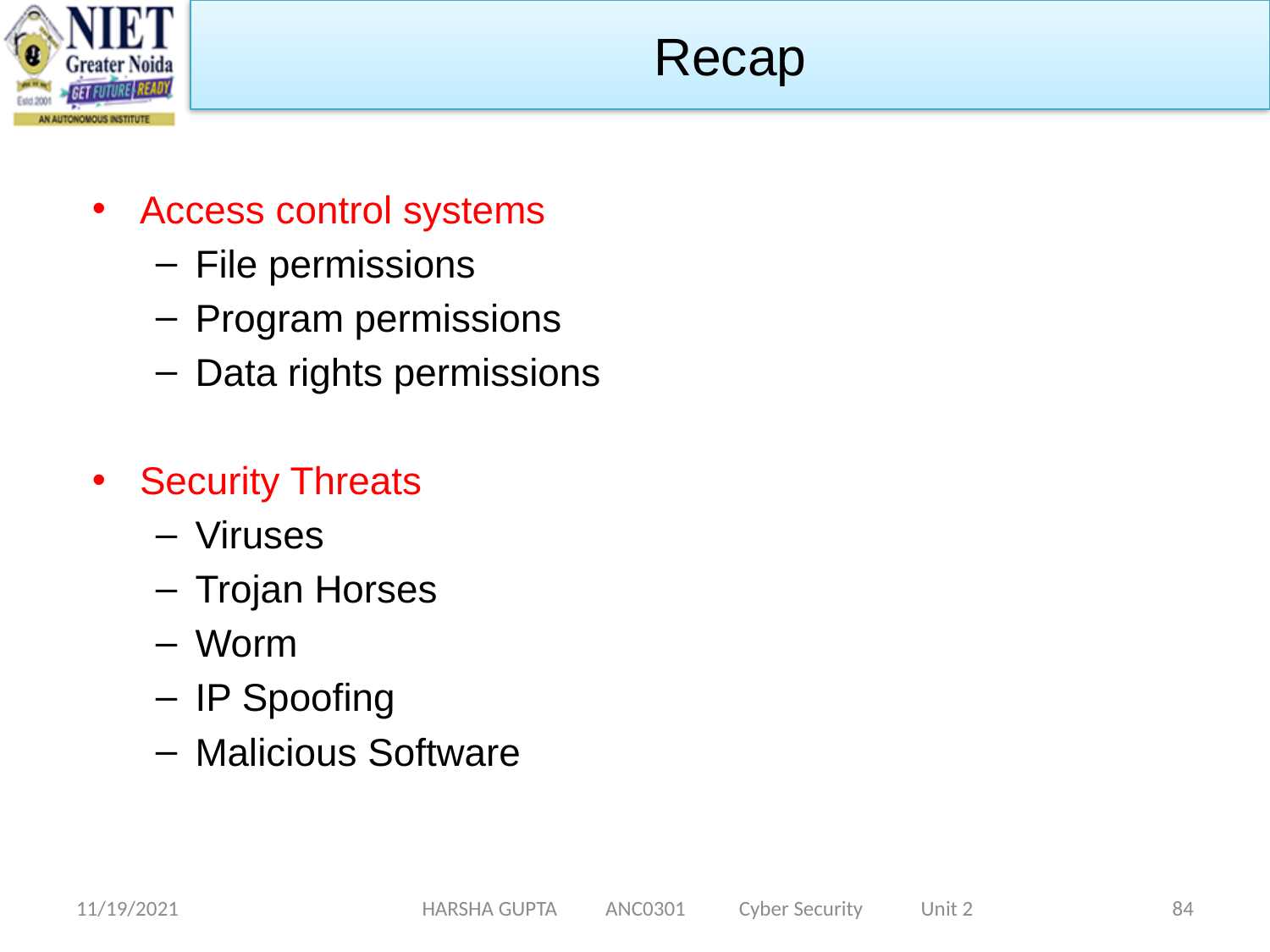

Recap
Access control systems
File permissions
Program permissions
Data rights permissions

Security Threats
Viruses
Trojan Horses
Worm
IP Spoofing
Malicious Software

11/19/2021
HARSHA GUPTA          ANC0301           Cyber Security            Unit 2
84